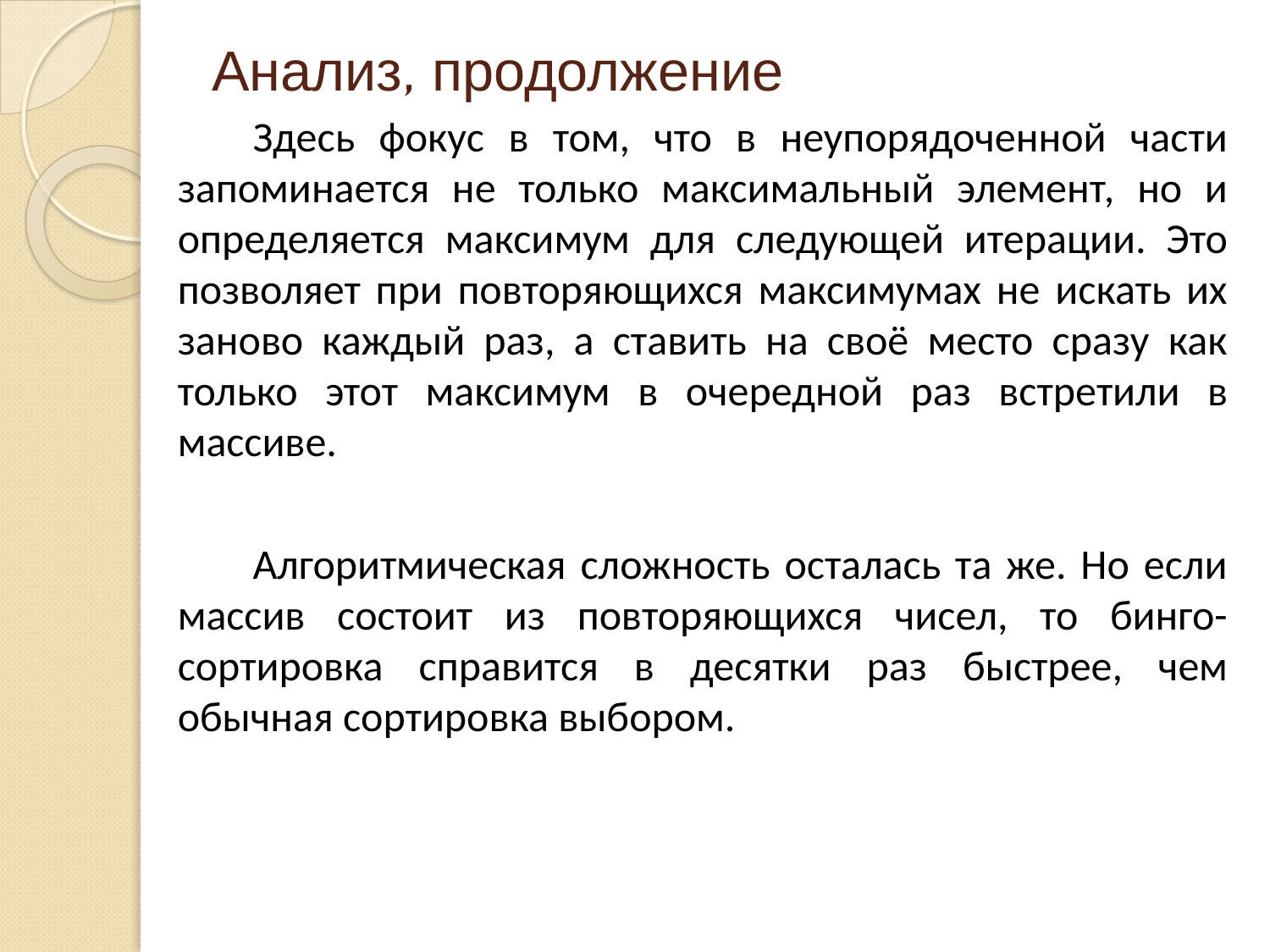

# Анализ, продолжение
Здесь фокус в том, что в неупорядоченной части запоминается не только максимальный элемент, но и определяется максимум для следующей итерации. Это позволяет при повторяющихся максимумах не искать их заново каждый раз, а ставить на своё место сразу как только этот максимум в очередной раз встретили в массиве.

Алгоритмическая сложность осталась та же. Но если массив состоит из повторяющихся чисел, то бинго-сортировка справится в десятки раз быстрее, чем обычная сортировка выбором.